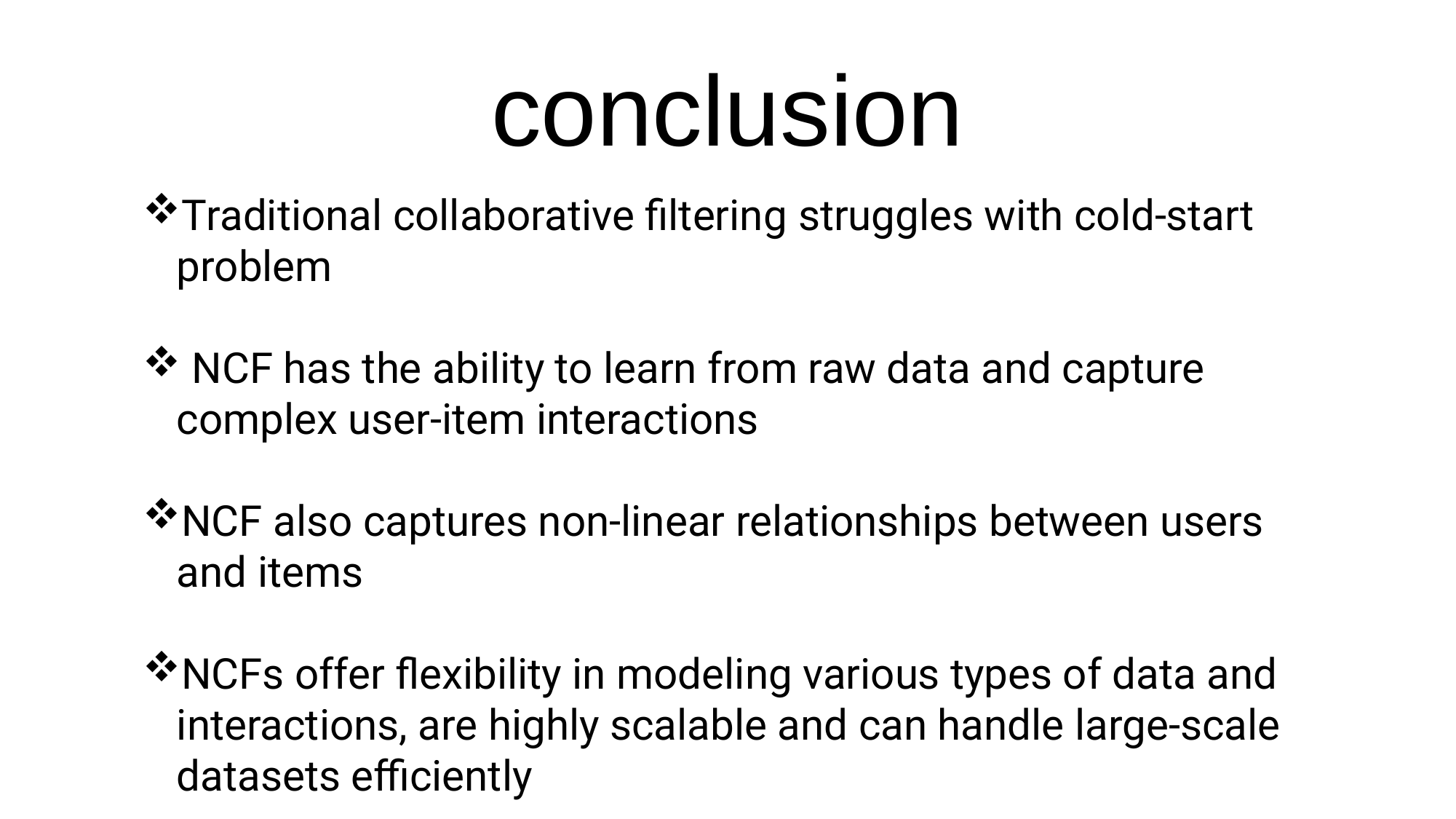

conclusion
Traditional collaborative filtering struggles with cold-start problem

 NCF has the ability to learn from raw data and capture complex user-item interactions

NCF also captures non-linear relationships between users and items

NCFs offer flexibility in modeling various types of data and interactions, are highly scalable and can handle large-scale datasets efficiently